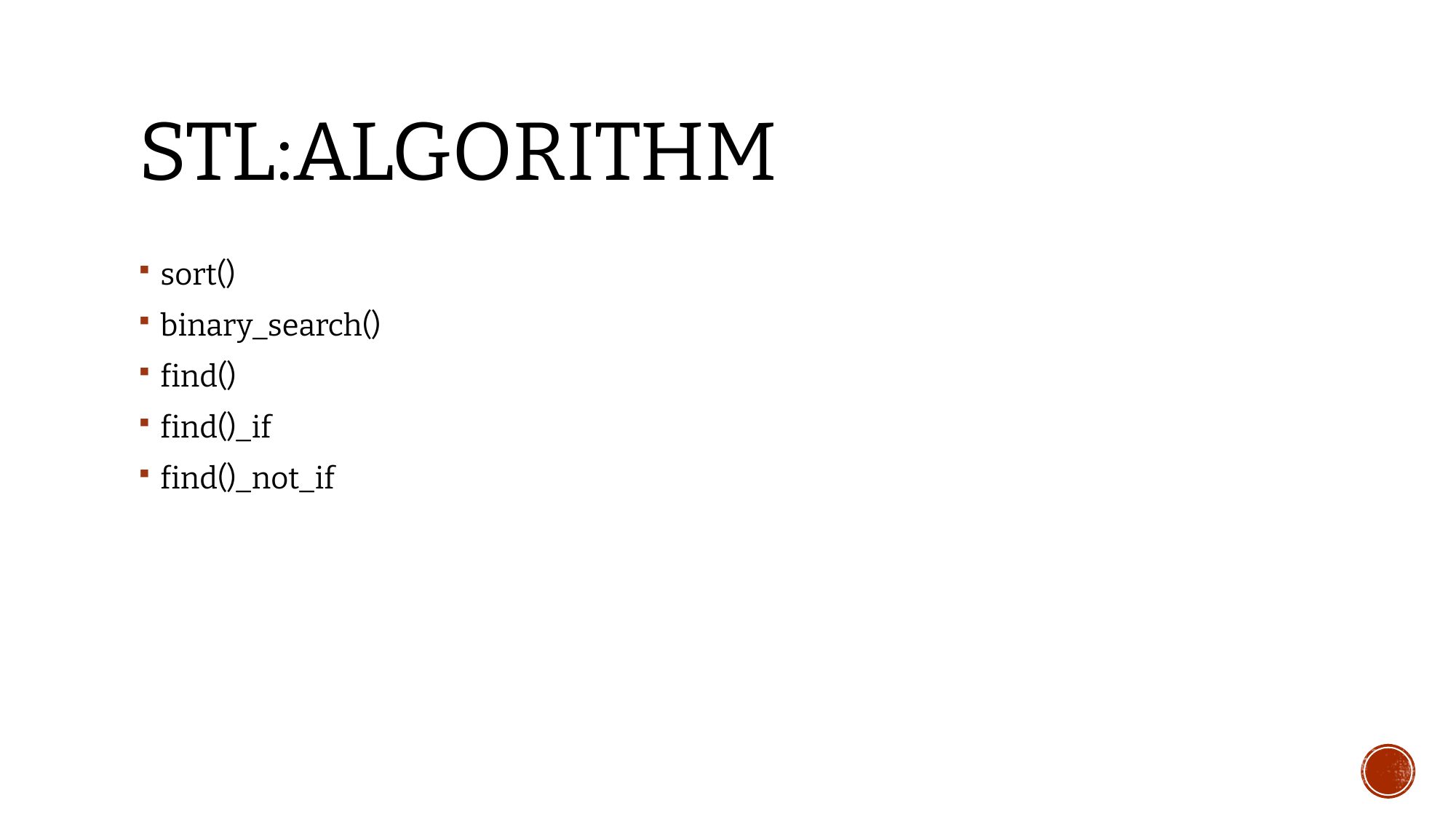

# STL:Algorithm
sort()
binary_search()
find()
find()_if
find()_not_if